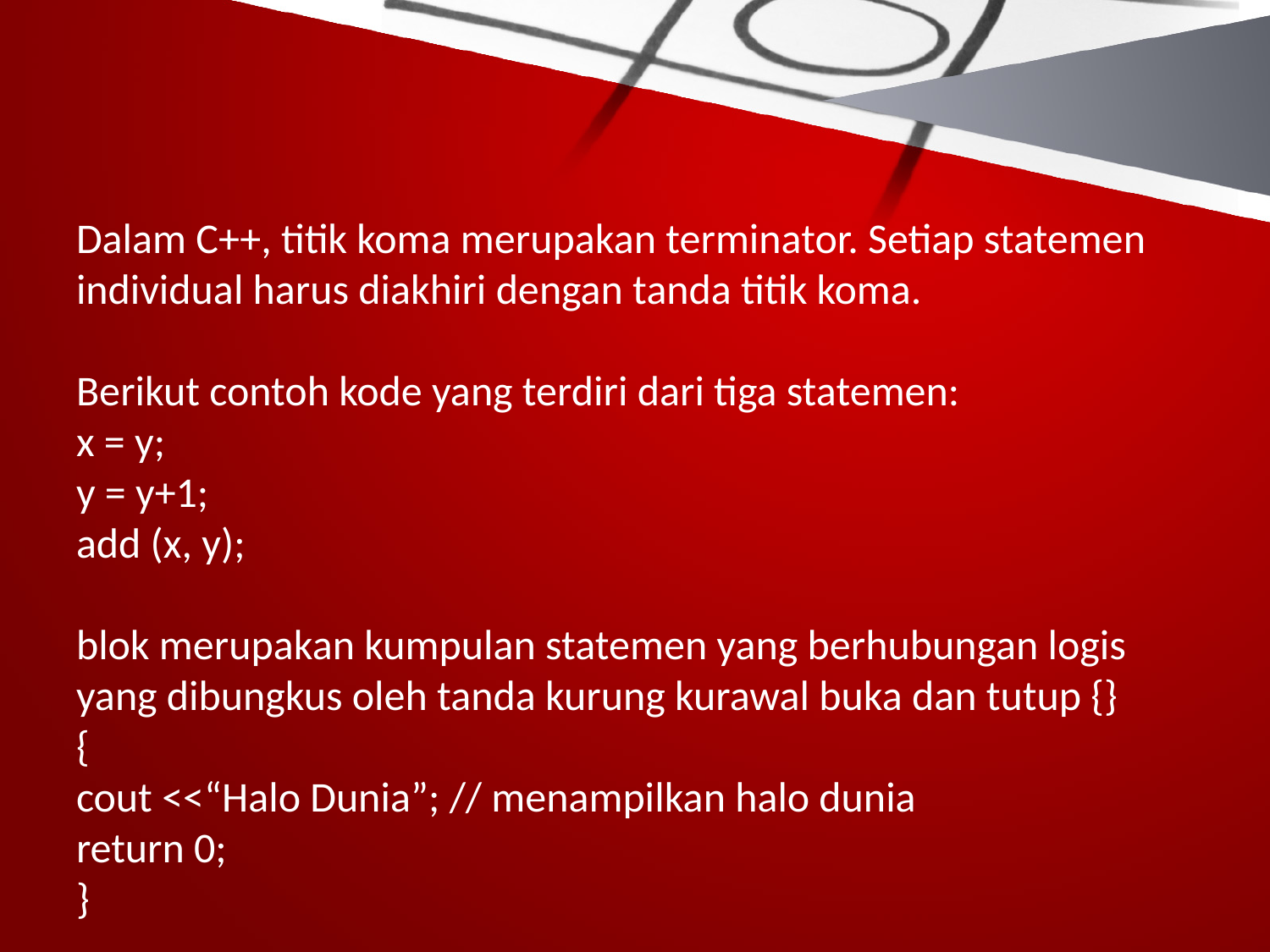

# Dalam C++, titik koma merupakan terminator. Setiap statemen individual harus diakhiri dengan tanda titik koma. Berikut contoh kode yang terdiri dari tiga statemen: x = y; y = y+1; add (x, y); blok merupakan kumpulan statemen yang berhubungan logis yang dibungkus oleh tanda kurung kurawal buka dan tutup {} { cout <<“Halo Dunia”; // menampilkan halo dunia return 0; }